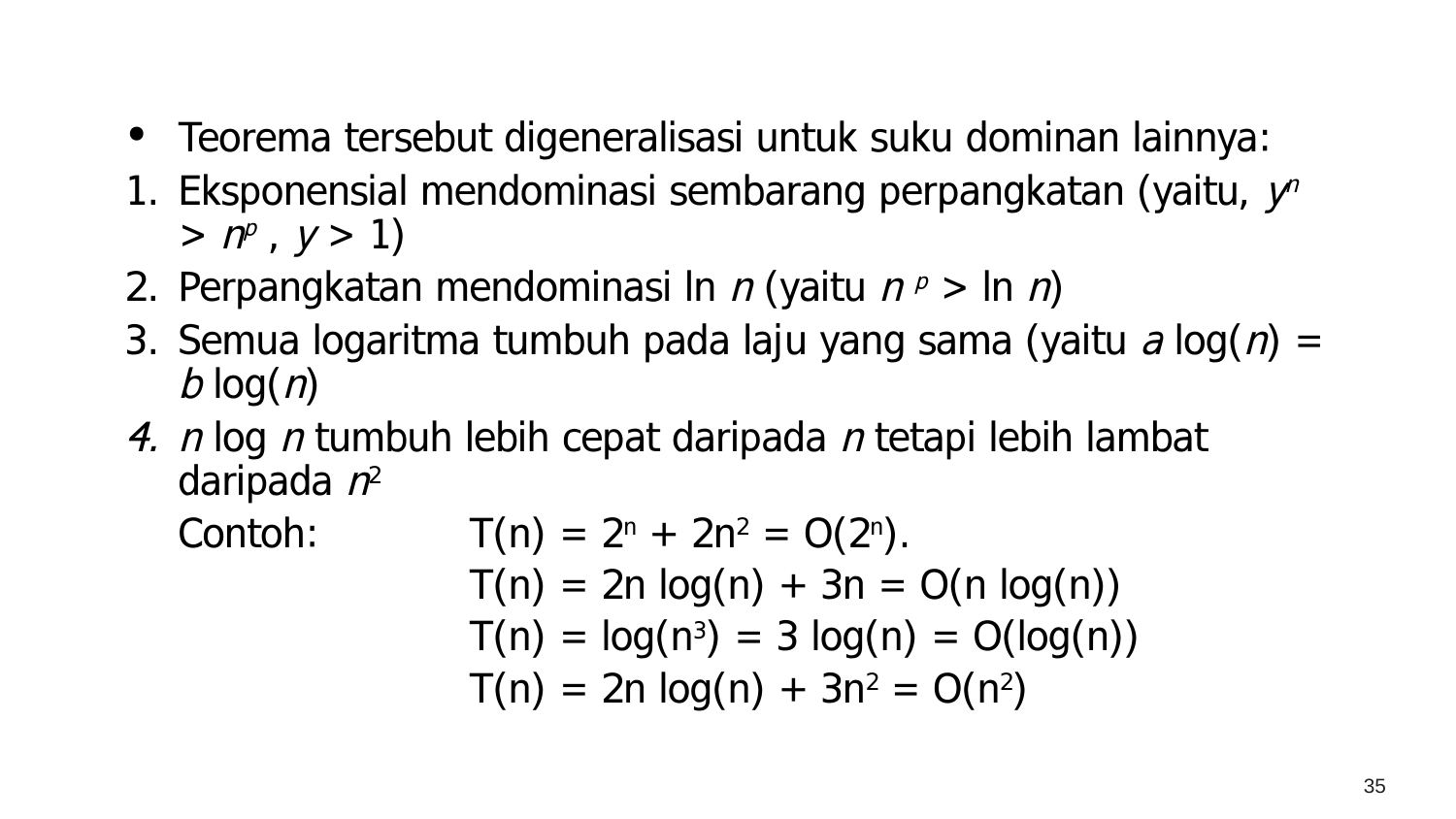

Teorema tersebut digeneralisasi untuk suku dominan lainnya:
Eksponensial mendominasi sembarang perpangkatan (yaitu, yn > np , y > 1)
Perpangkatan mendominasi ln n (yaitu n p > ln n)
Semua logaritma tumbuh pada laju yang sama (yaitu a log(n) = b log(n)
n log n tumbuh lebih cepat daripada n tetapi lebih lambat daripada n2
	Contoh: 	T(n) = 2n + 2n2 = O(2n).
			T(n) = 2n log(n) + 3n = O(n log(n))
			T(n) = log(n3) = 3 log(n) = O(log(n))
			T(n) = 2n log(n) + 3n2 = O(n2)

35